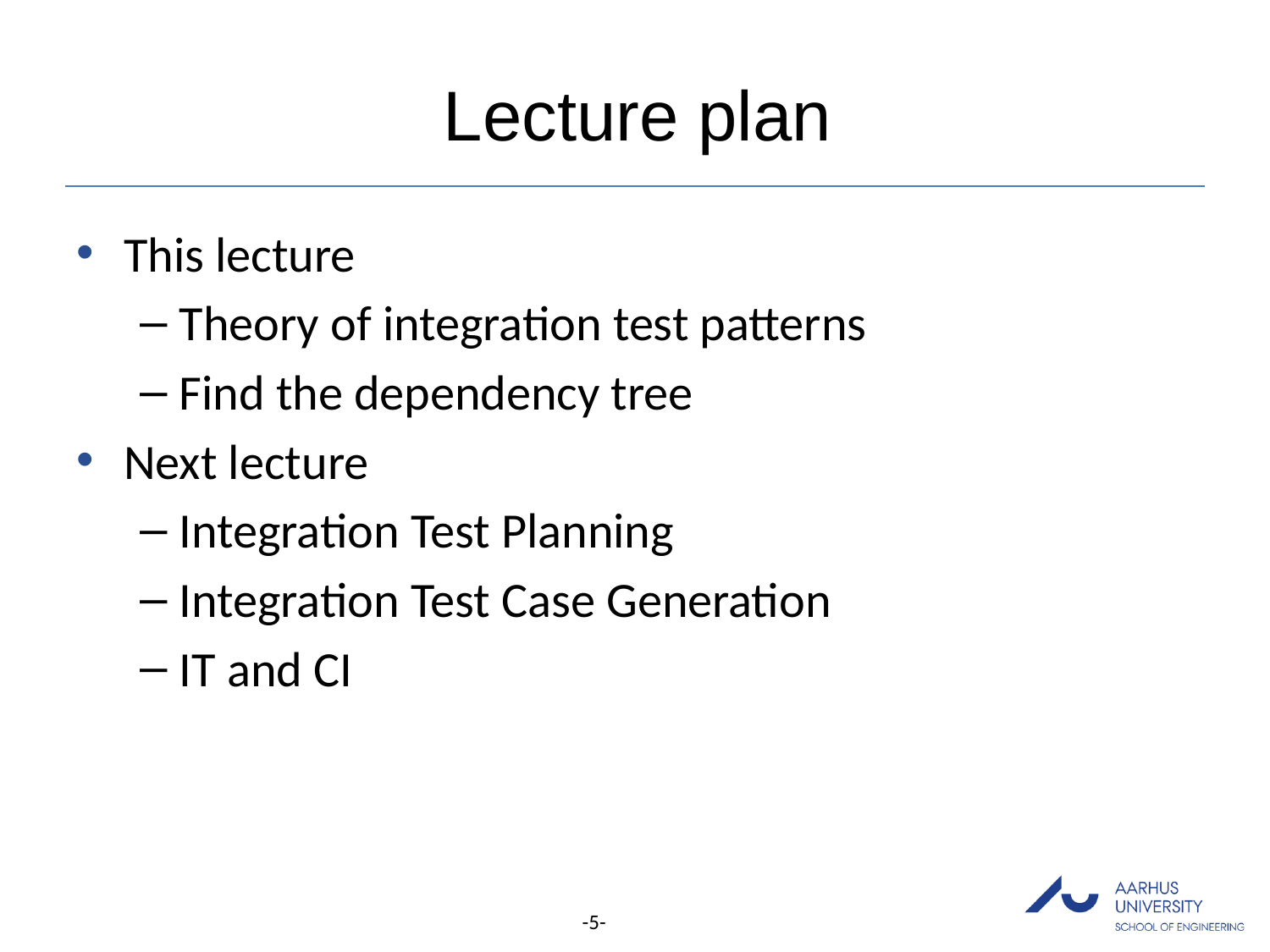

# Lecture plan
This lecture
Theory of integration test patterns
Find the dependency tree
Next lecture
Integration Test Planning
Integration Test Case Generation
IT and CI